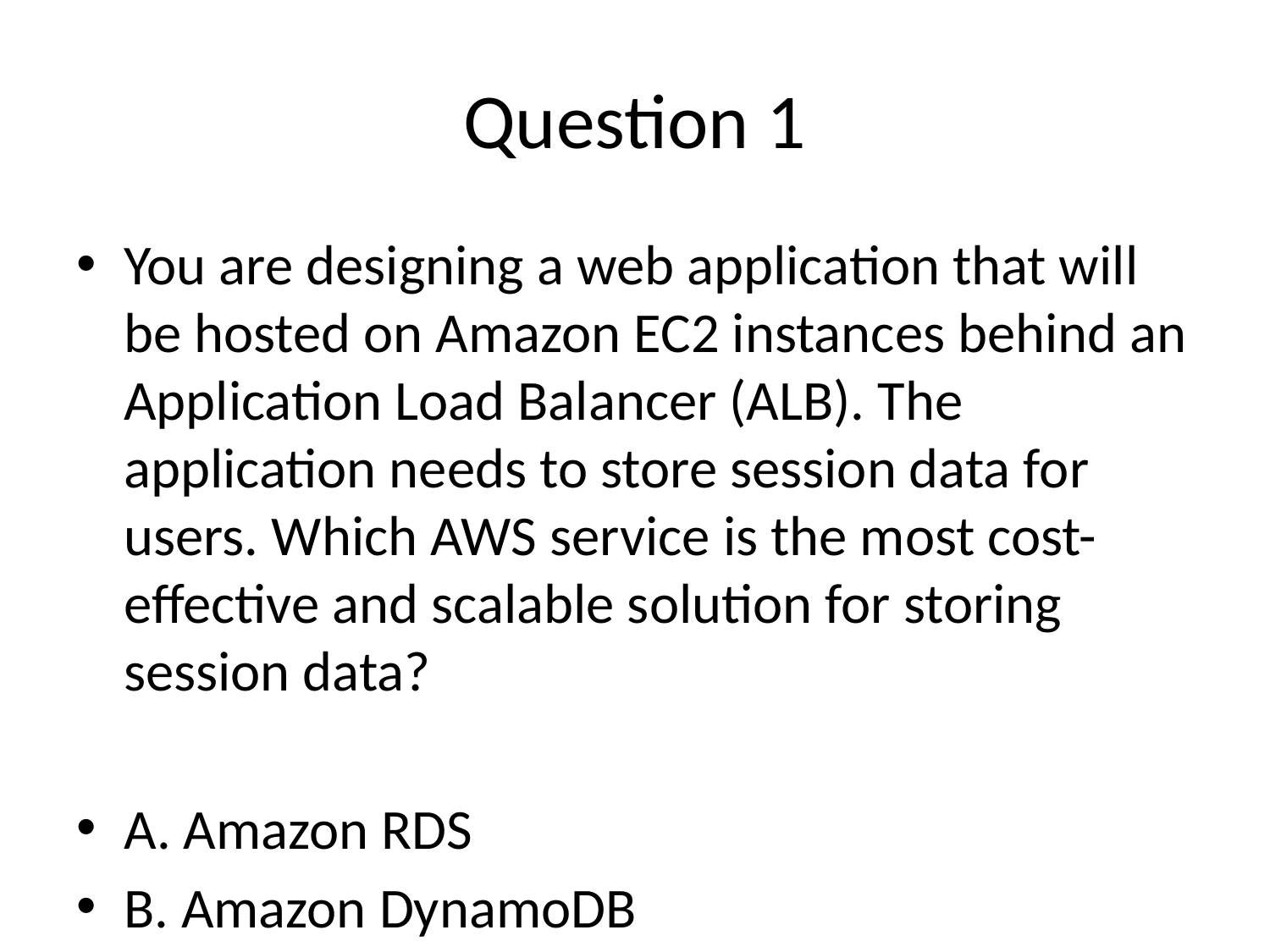

# Question 1
You are designing a web application that will be hosted on Amazon EC2 instances behind an Application Load Balancer (ALB). The application needs to store session data for users. Which AWS service is the most cost-effective and scalable solution for storing session data?

A. Amazon RDS
B. Amazon DynamoDB
C. Amazon ElastiCache
D. Amazon S3